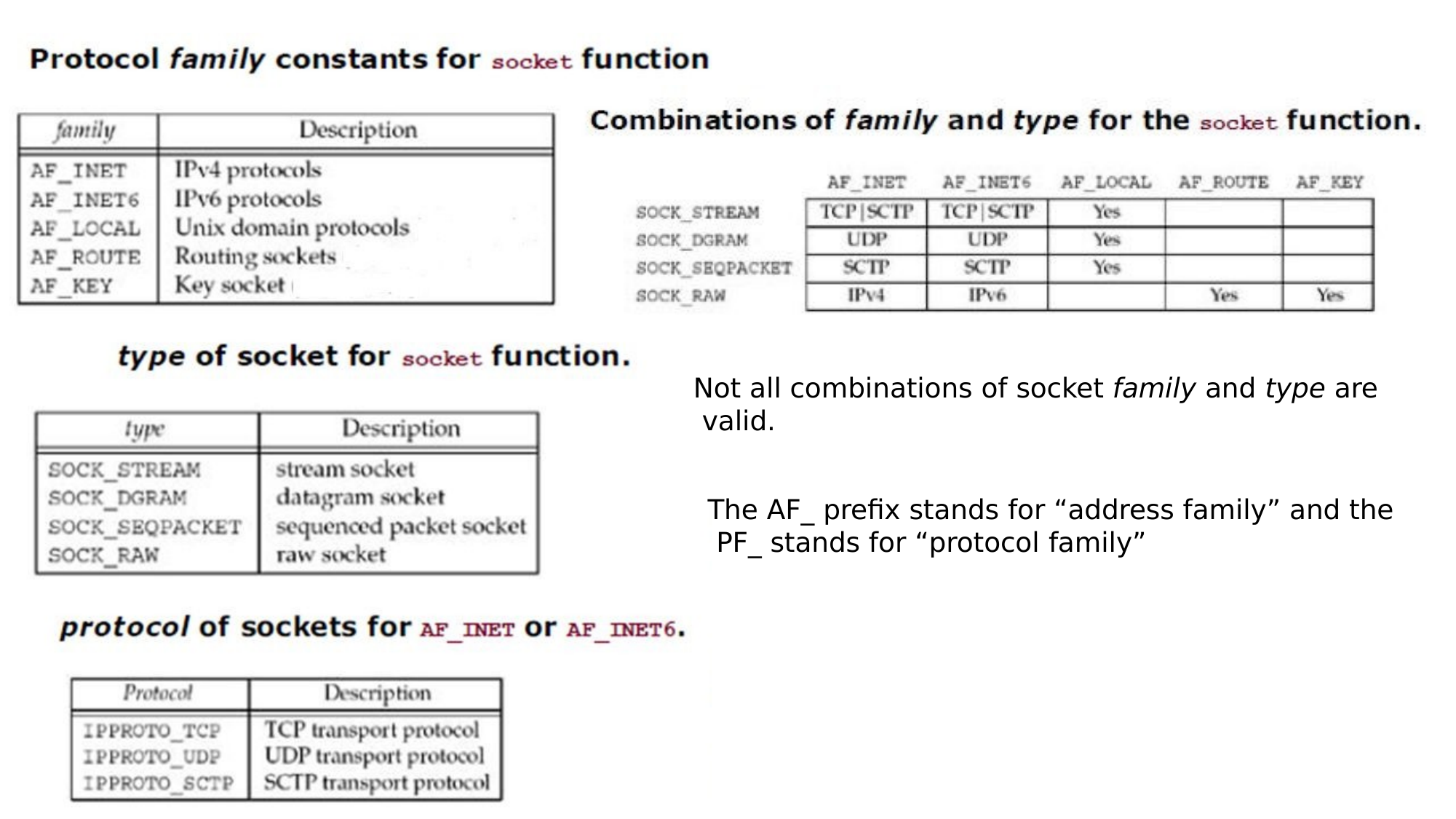

# Not all combinations of socket family and type are  valid.
The AF_ prefix stands for “address family” and the  PF_ stands for “protocol family”